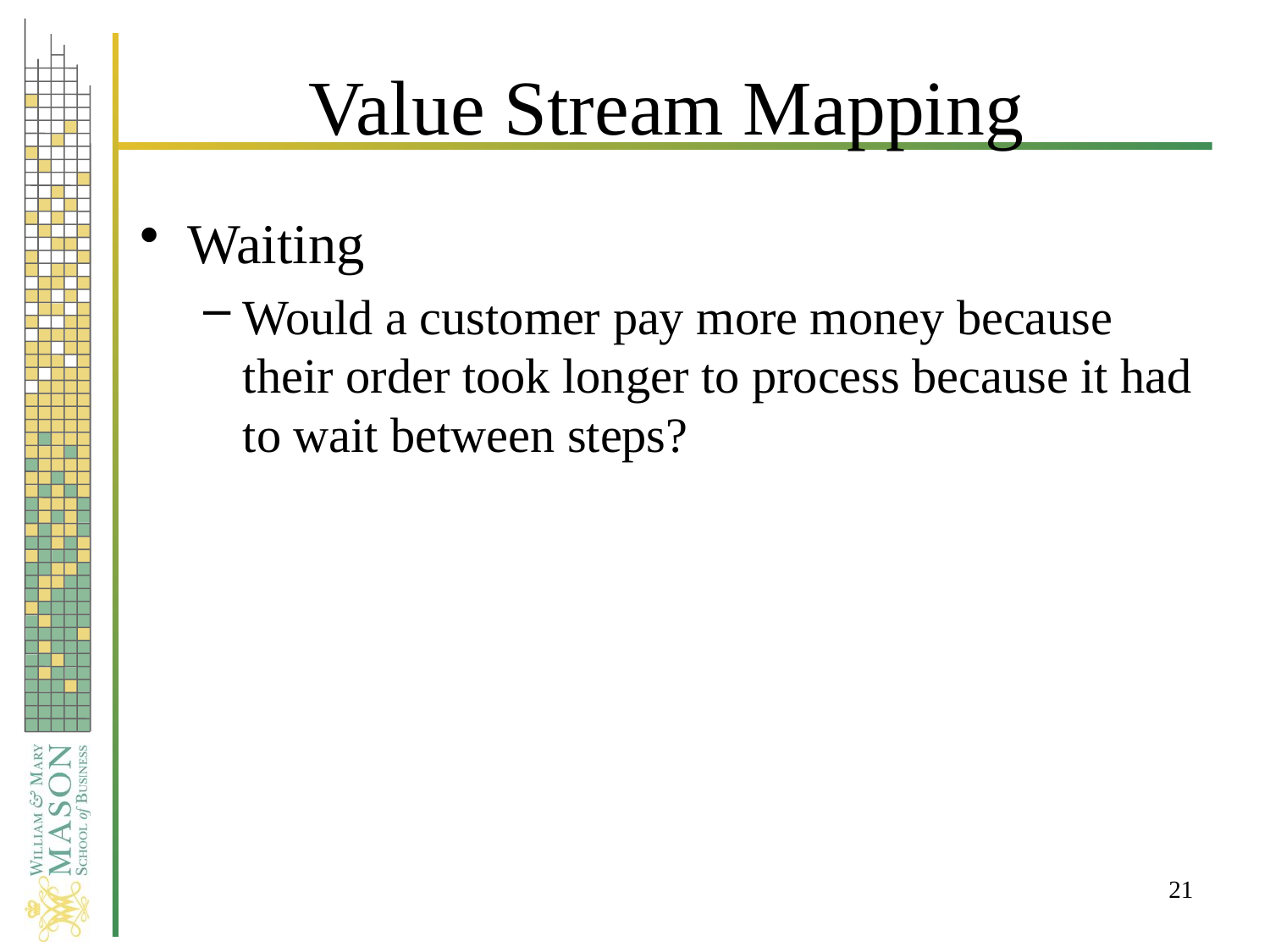

# Value Stream Mapping
Waiting
Would a customer pay more money because their order took longer to process because it had to wait between steps?
21